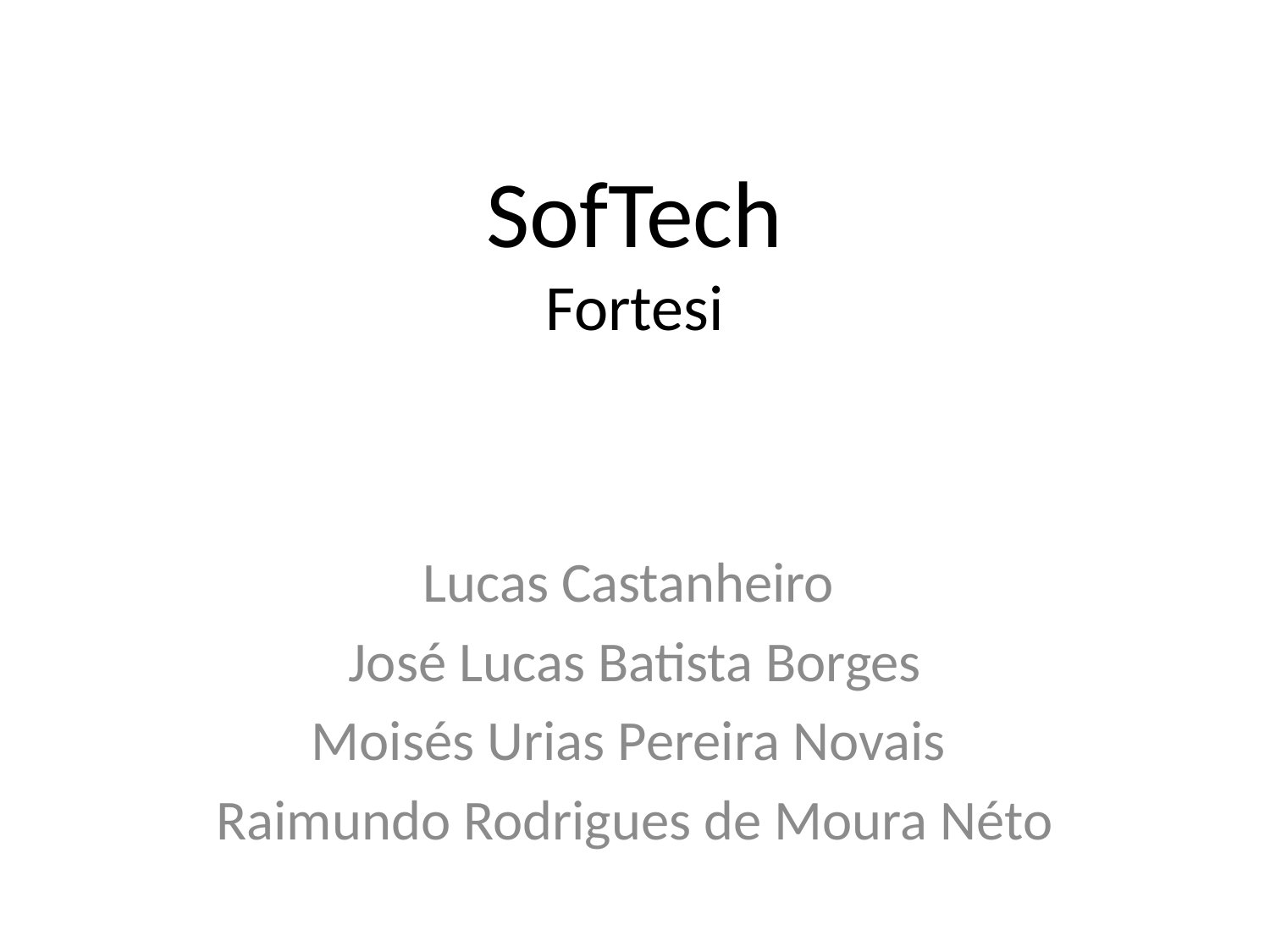

# SofTech Fortesi
Lucas Castanheiro
José Lucas Batista Borges
Moisés Urias Pereira Novais
Raimundo Rodrigues de Moura Néto